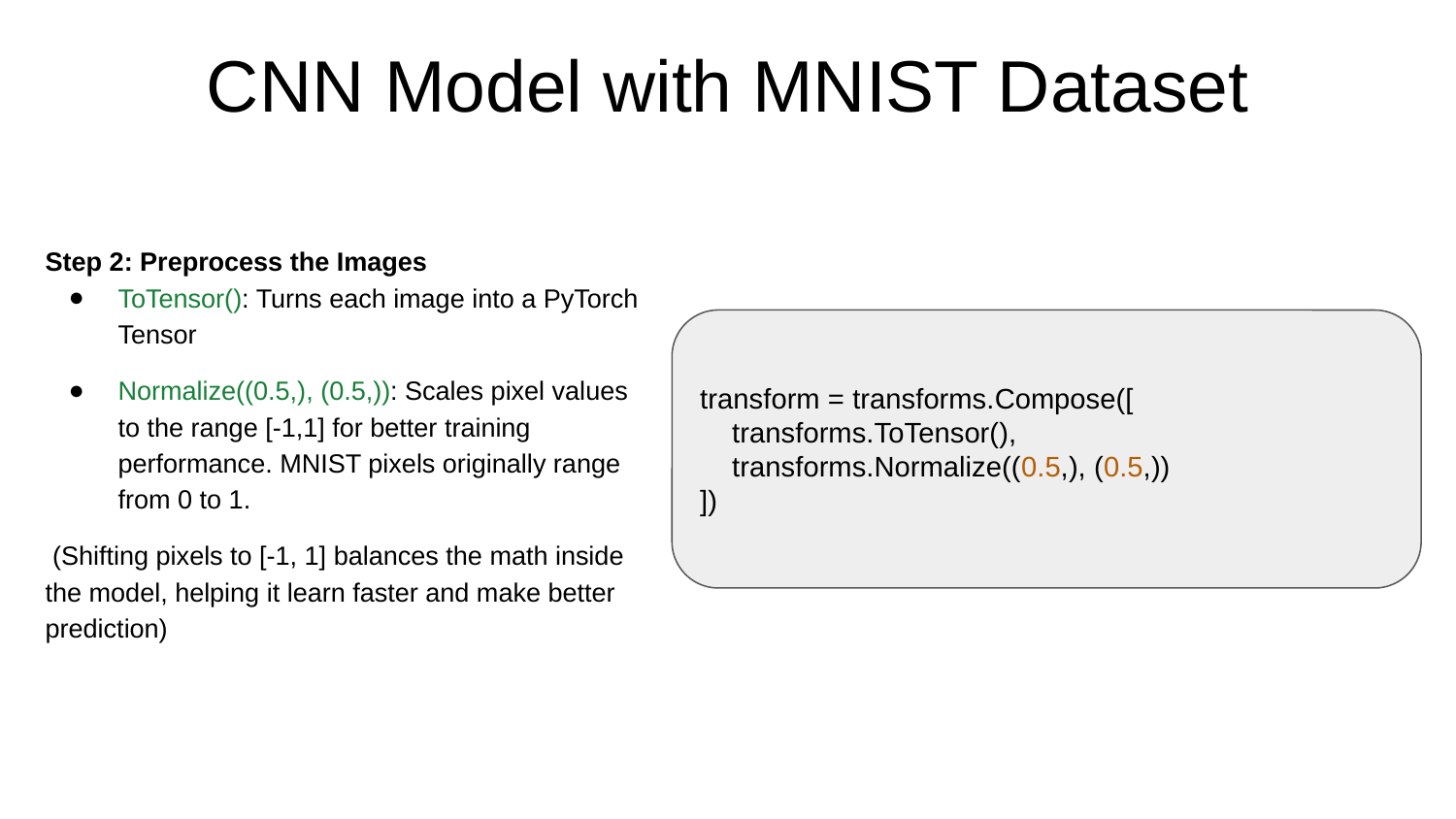

# CNN Model with MNIST Dataset
Step 2: Preprocess the Images
ToTensor(): Turns each image into a PyTorch Tensor
Normalize((0.5,), (0.5,)): Scales pixel values to the range [-1,1] for better training performance. MNIST pixels originally range from 0 to 1.
 (Shifting pixels to [-1, 1] balances the math inside the model, helping it learn faster and make better prediction)

transform = transforms.Compose([
    transforms.ToTensor(),
    transforms.Normalize((0.5,), (0.5,))
])